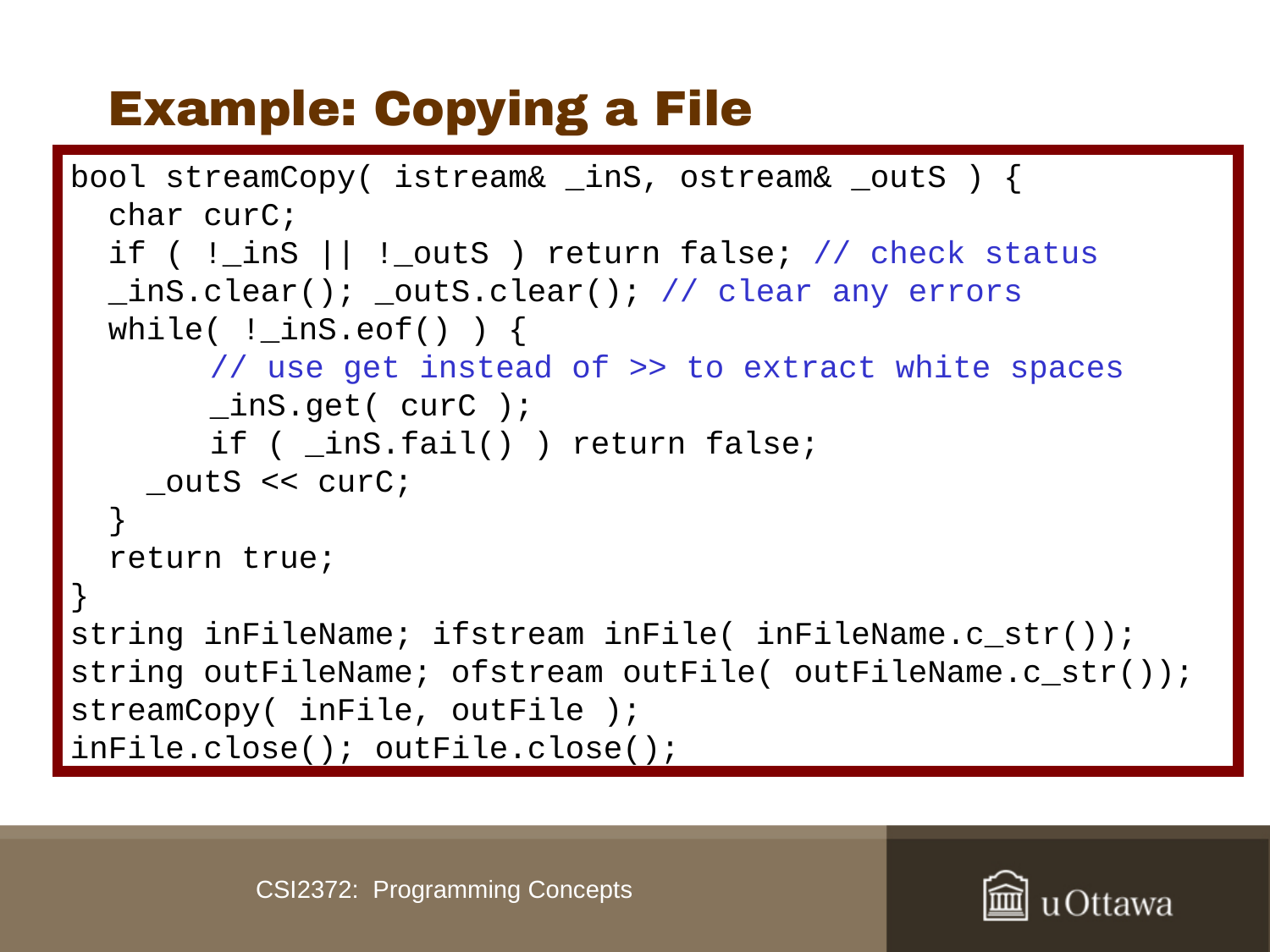

# Example: Copying a File
bool streamCopy( istream& _inS, ostream& _outS ) {
  char curC;
  if ( !_inS || !_outS ) return false; // check status
  _inS.clear(); _outS.clear(); // clear any errors
  while( !_inS.eof() ) {
	    // use get instead of >> to extract white spaces
	    _inS.get( curC );
	    if ( _inS.fail() ) return false;
    _outS << curC;
  }
  return true;
}
string inFileName; ifstream inFile( inFileName.c_str());
string outFileName; ofstream outFile( outFileName.c_str());
streamCopy( inFile, outFile );
inFile.close(); outFile.close();
CSI2372:  Programming Concepts